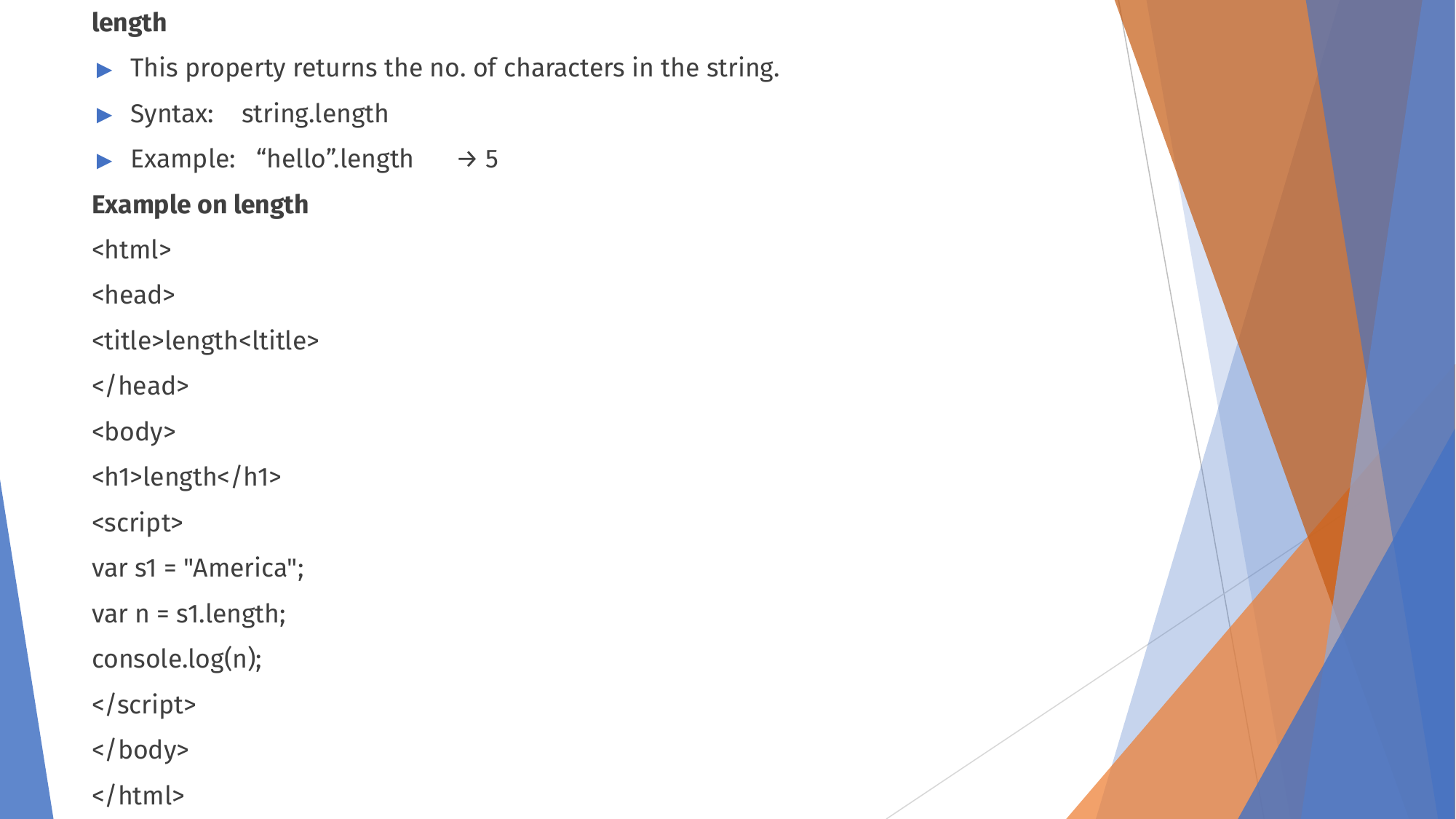

length
This property returns the no. of characters in the string.
Syntax:    string.length
Example:   “hello”.length      → 5
Example on length
<html>
<head>
<title>length<ltitle>
</head>
<body>
<h1>length</h1>
<script>
var s1 = "America";
var n = s1.length;
console.log(n);
</script>
</body>
</html>